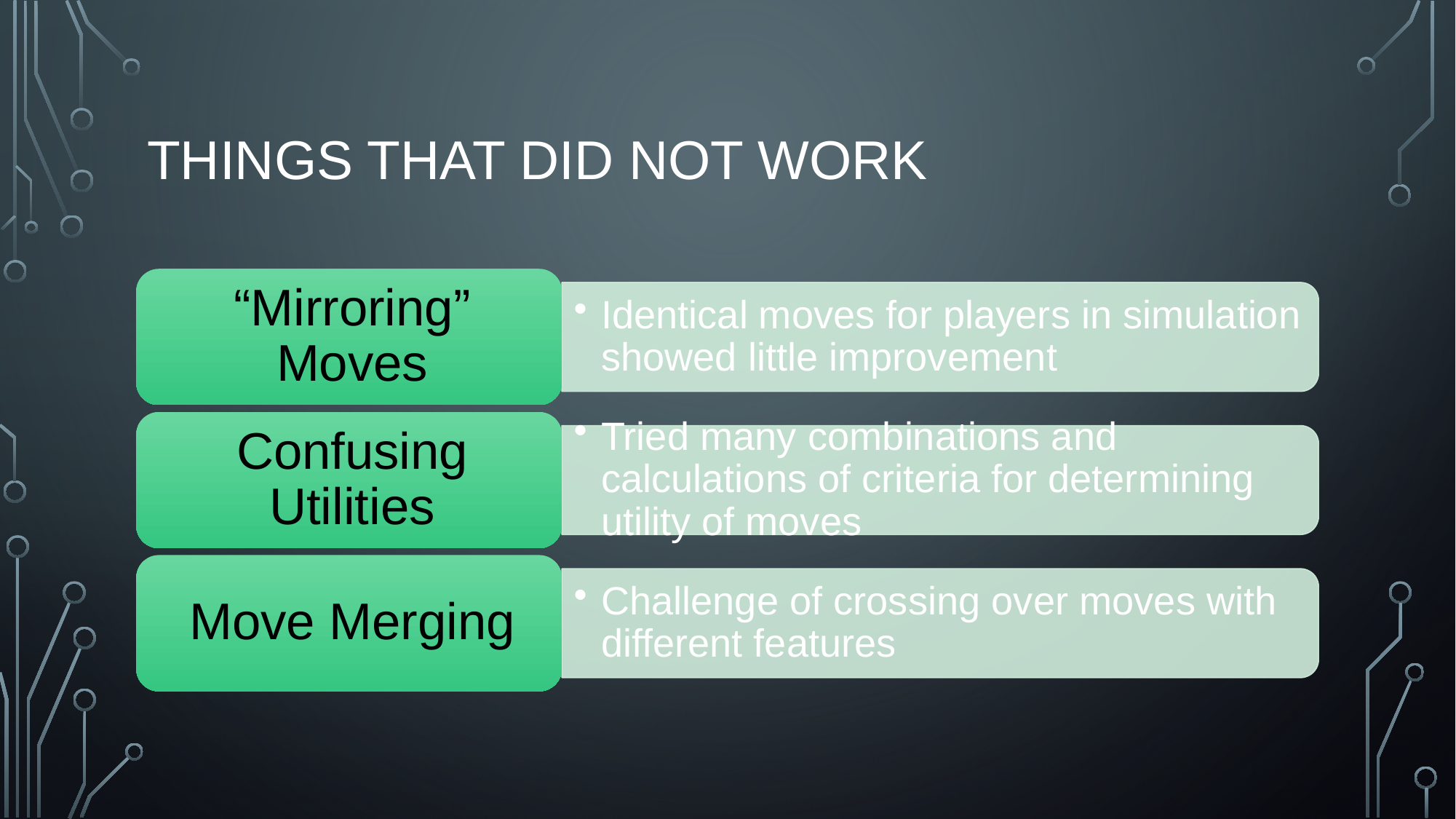

# Things That Did Not Work
Identical moves for players in simulation showed little improvement
“Mirroring” Moves
Tried many combinations and calculations of criteria for determining utility of moves
Confusing Utilities
Challenge of crossing over moves with different features
Move Merging